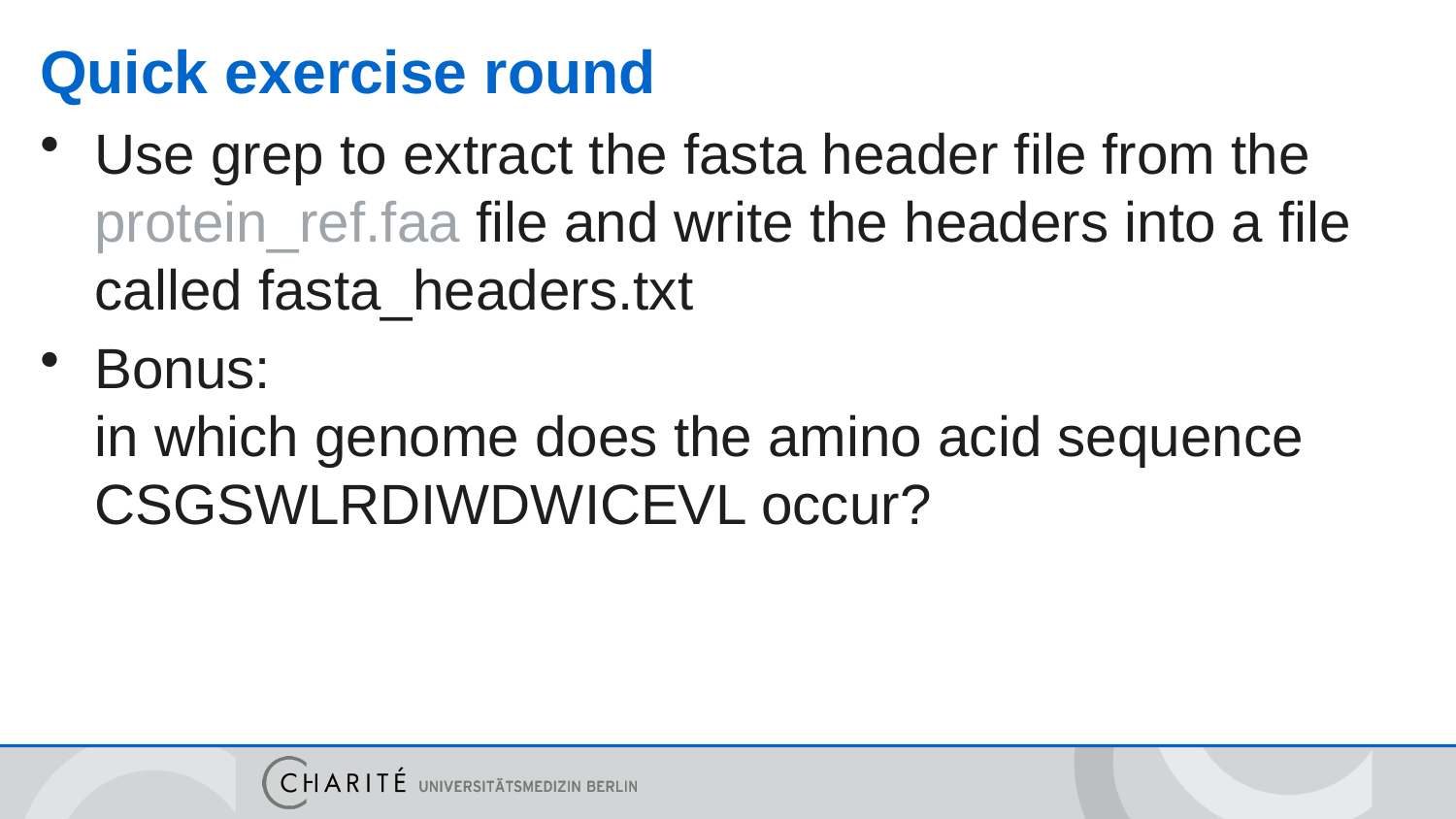

# Quick exercise round
Use grep to extract the fasta header file from the protein_ref.faa file and write the headers into a file called fasta_headers.txt
Bonus:
in which genome does the amino acid sequence CSGSWLRDIWDWICEVL occur?